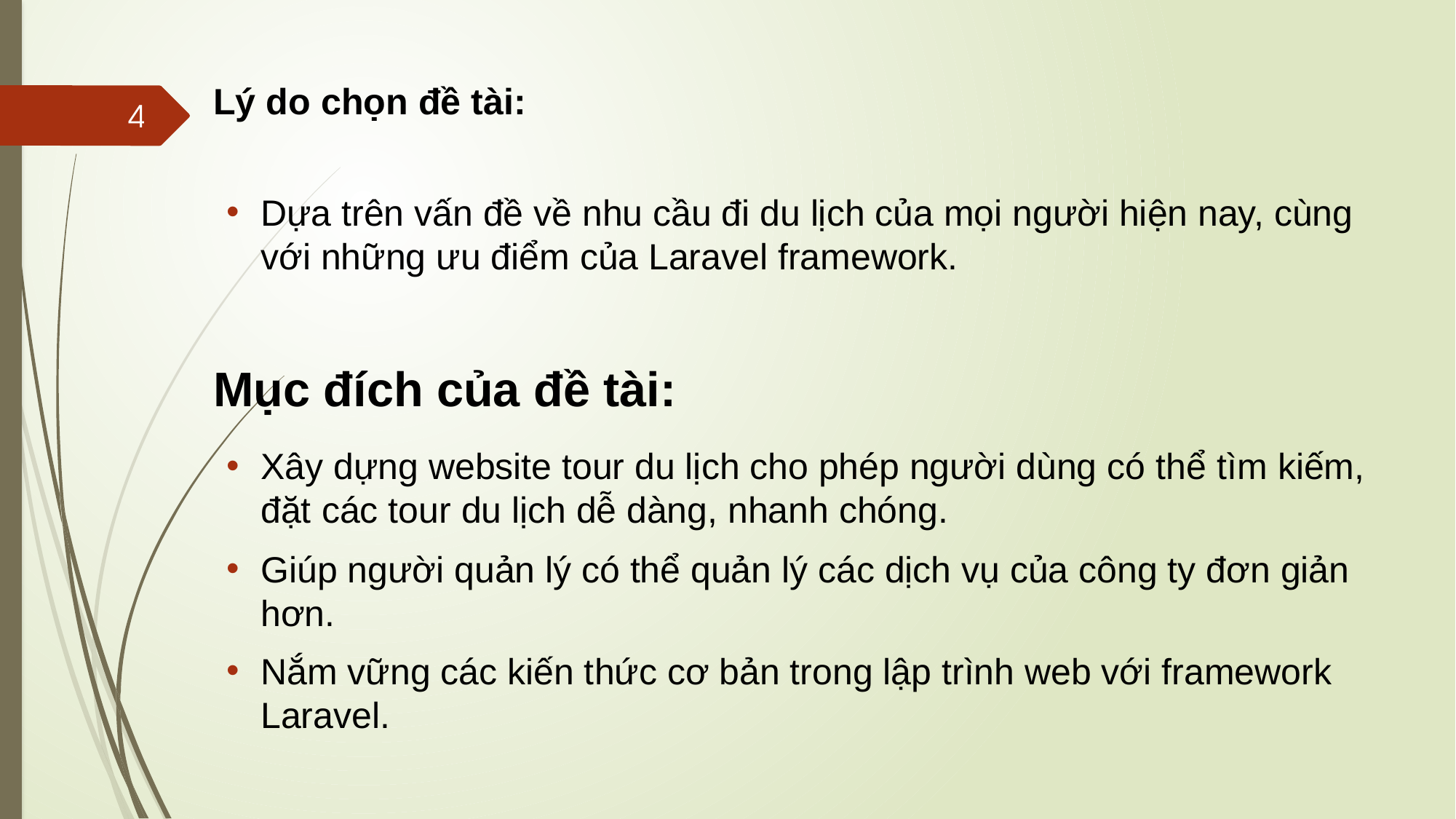

# Lý do chọn đề tài:
4
Dựa trên vấn đề về nhu cầu đi du lịch của mọi người hiện nay, cùng với những ưu điểm của Laravel framework.
Mục đích của đề tài:
Xây dựng website tour du lịch cho phép người dùng có thể tìm kiếm, đặt các tour du lịch dễ dàng, nhanh chóng.
Giúp người quản lý có thể quản lý các dịch vụ của công ty đơn giản hơn.
Nắm vững các kiến thức cơ bản trong lập trình web với framework Laravel.